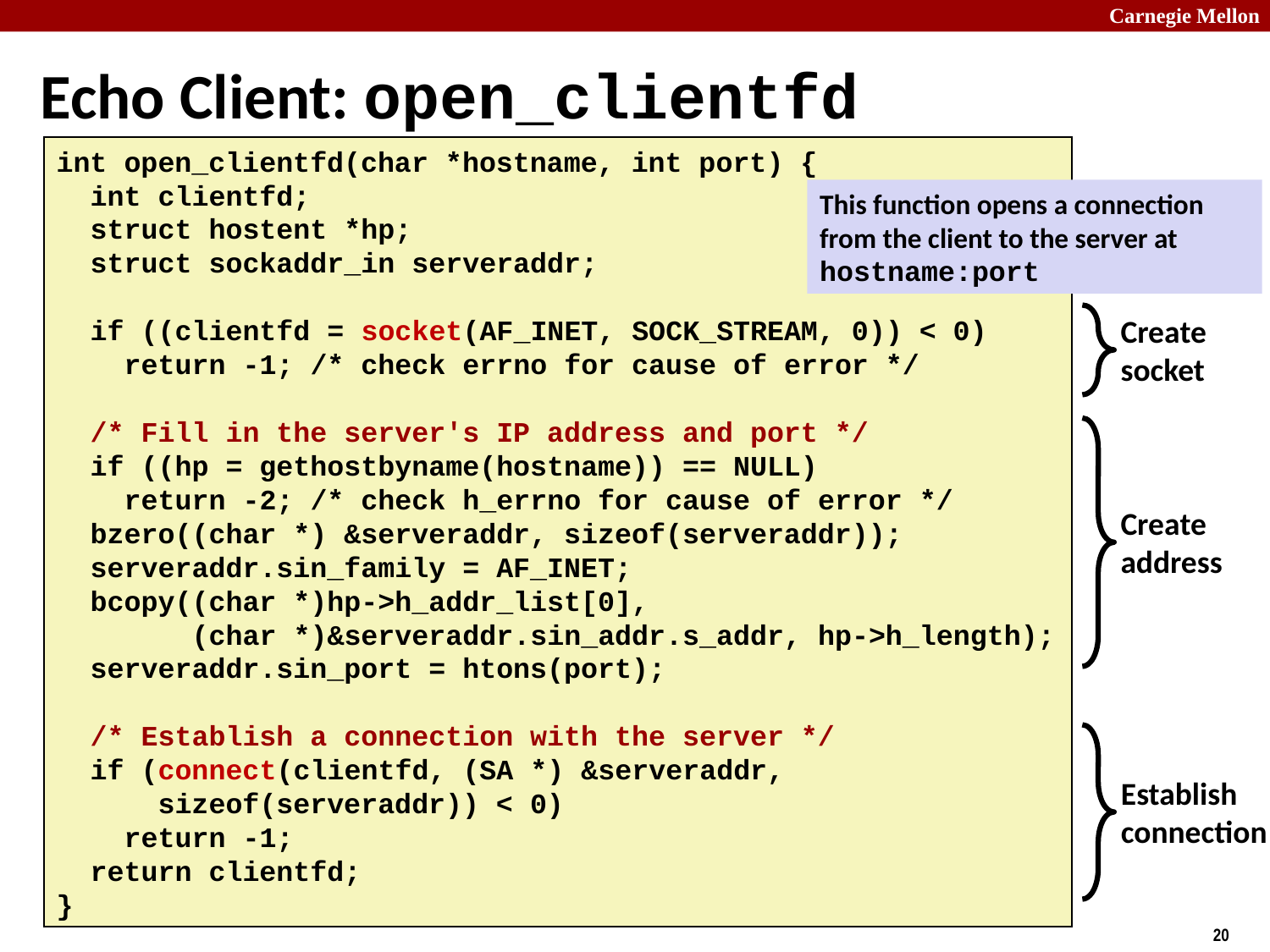

# Echo Client: open_clientfd
int open_clientfd(char *hostname, int port) {
  int clientfd;
  struct hostent *hp;
  struct sockaddr_in serveraddr;

  if ((clientfd = socket(AF_INET, SOCK_STREAM, 0)) < 0)
    return -1; /* check errno for cause of error */

  /* Fill in the server's IP address and port */
  if ((hp = gethostbyname(hostname)) == NULL)
    return -2; /* check h_errno for cause of error */
  bzero((char *) &serveraddr, sizeof(serveraddr));
  serveraddr.sin_family = AF_INET;
  bcopy((char *)hp->h_addr_list[0],
        (char *)&serveraddr.sin_addr.s_addr, hp->h_length);
  serveraddr.sin_port = htons(port);

  /* Establish a connection with the server */
  if (connect(clientfd, (SA *) &serveraddr,
      sizeof(serveraddr)) < 0)
    return -1;
  return clientfd;
}
This function opens a connection from the client to the server at hostname:port

Create
socket

Create
address

Establish
connection